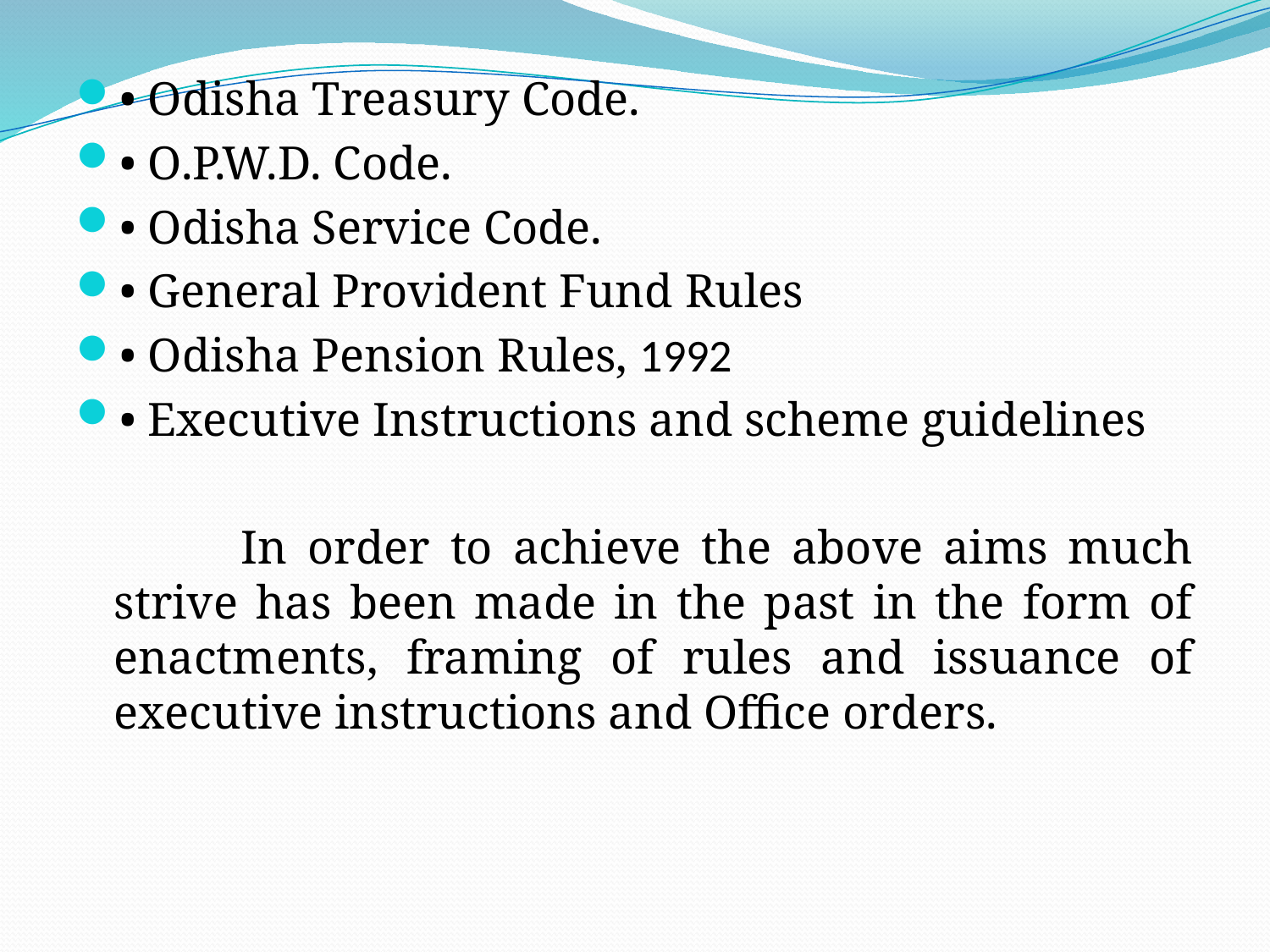

• Odisha Treasury Code.
• O.P.W.D. Code.
• Odisha Service Code.
• General Provident Fund Rules
• Odisha Pension Rules, 1992
• Executive Instructions and scheme guidelines

		In order to achieve the above aims much strive has been made in the past in the form of enactments, framing of rules and issuance of executive instructions and Office orders.